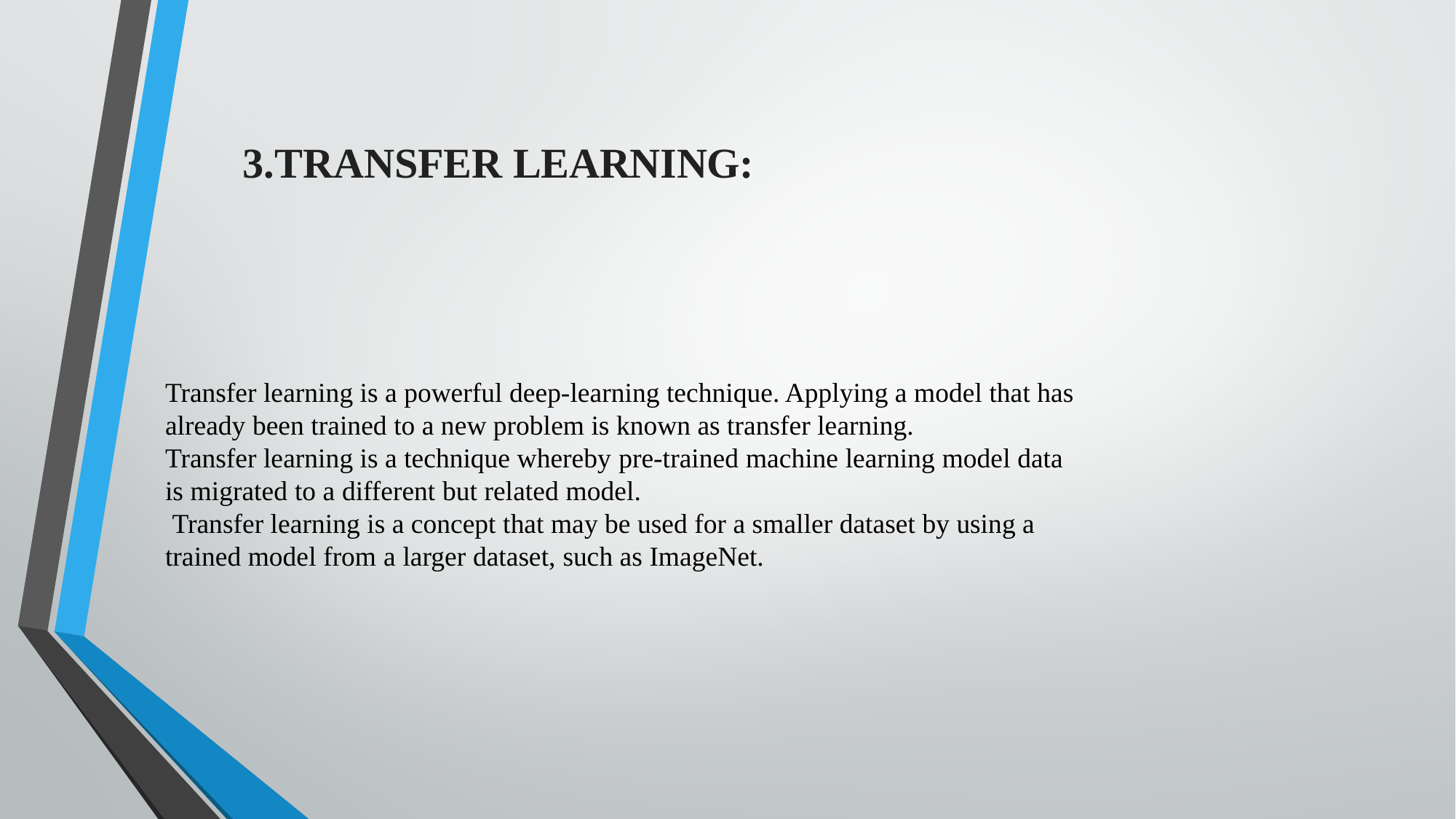

# 3.TRANSFER LEARNING:

Transfer learning is a powerful deep-learning technique. Applying a model that has already been trained to a new problem is known as transfer learning.
Transfer learning is a technique whereby pre-trained machine learning model data is migrated to a different but related model.
 Transfer learning is a concept that may be used for a smaller dataset by using a trained model from a larger dataset, such as ImageNet.